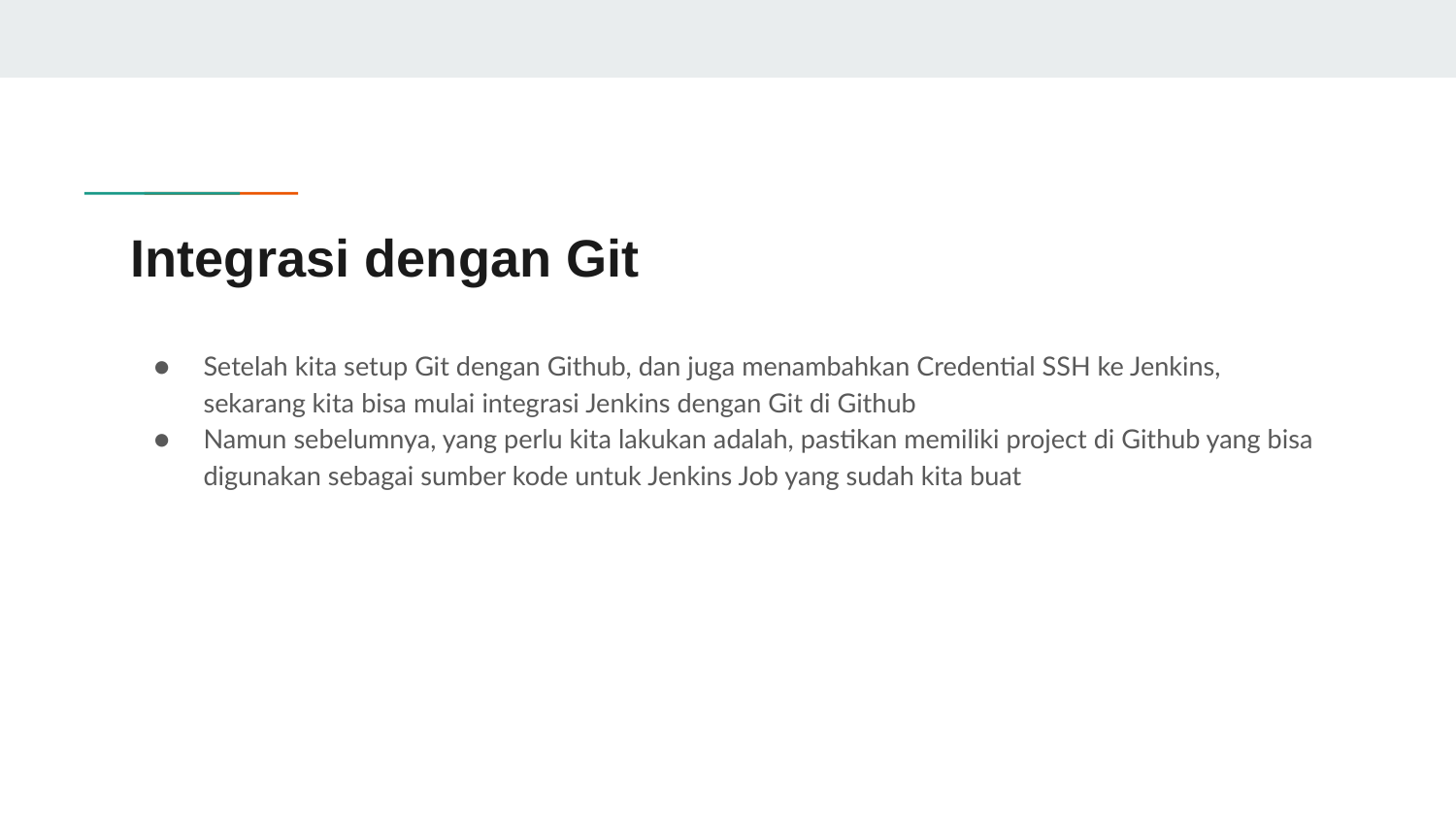

# Integrasi dengan Git
Setelah kita setup Git dengan Github, dan juga menambahkan Credential SSH ke Jenkins, sekarang kita bisa mulai integrasi Jenkins dengan Git di Github
Namun sebelumnya, yang perlu kita lakukan adalah, pastikan memiliki project di Github yang bisa digunakan sebagai sumber kode untuk Jenkins Job yang sudah kita buat